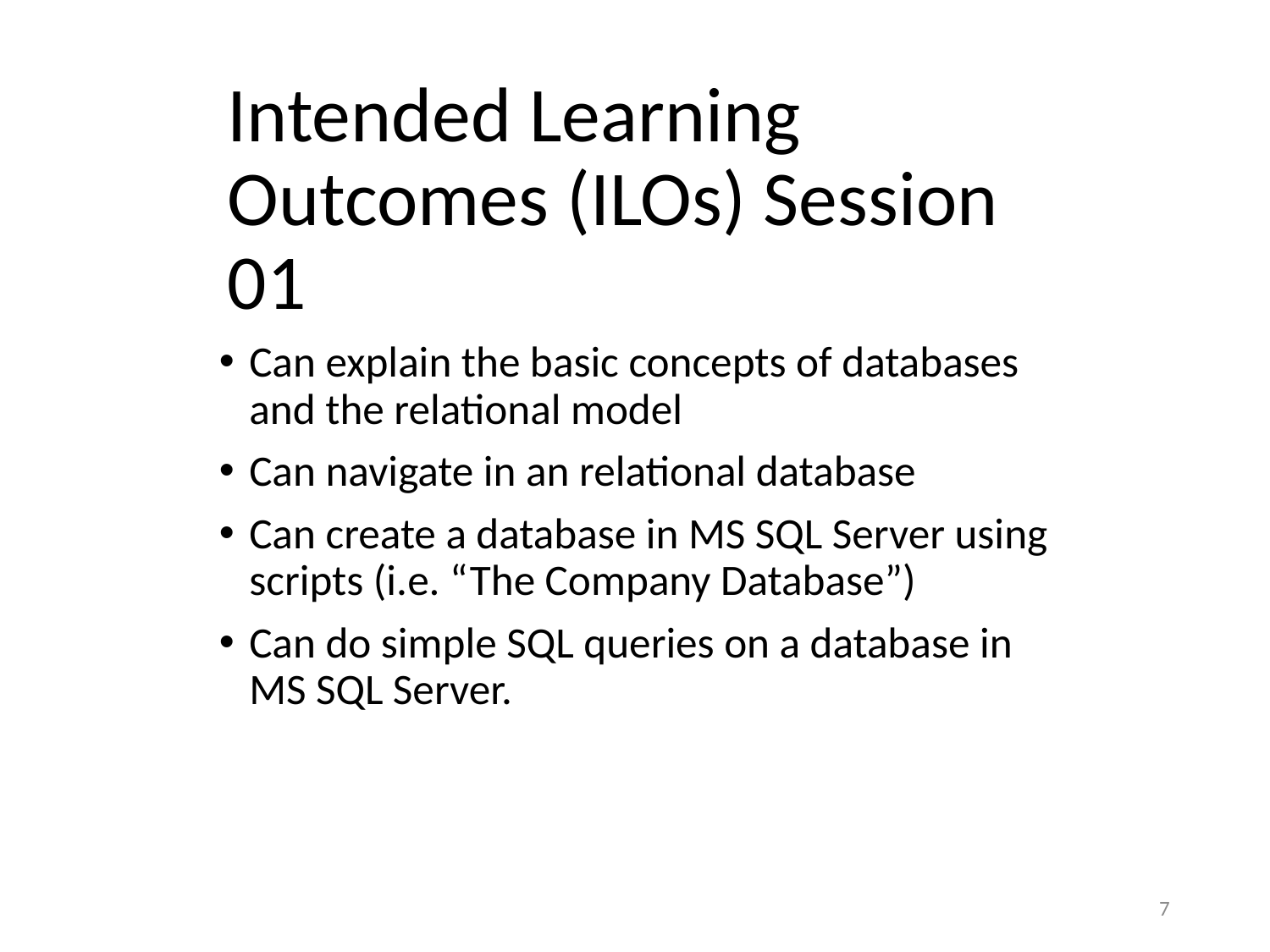

# Intended Learning Outcomes (ILOs) Session 01
Can explain the basic concepts of databases and the relational model
Can navigate in an relational database
Can create a database in MS SQL Server using scripts (i.e. “The Company Database”)
Can do simple SQL queries on a database in MS SQL Server.

7